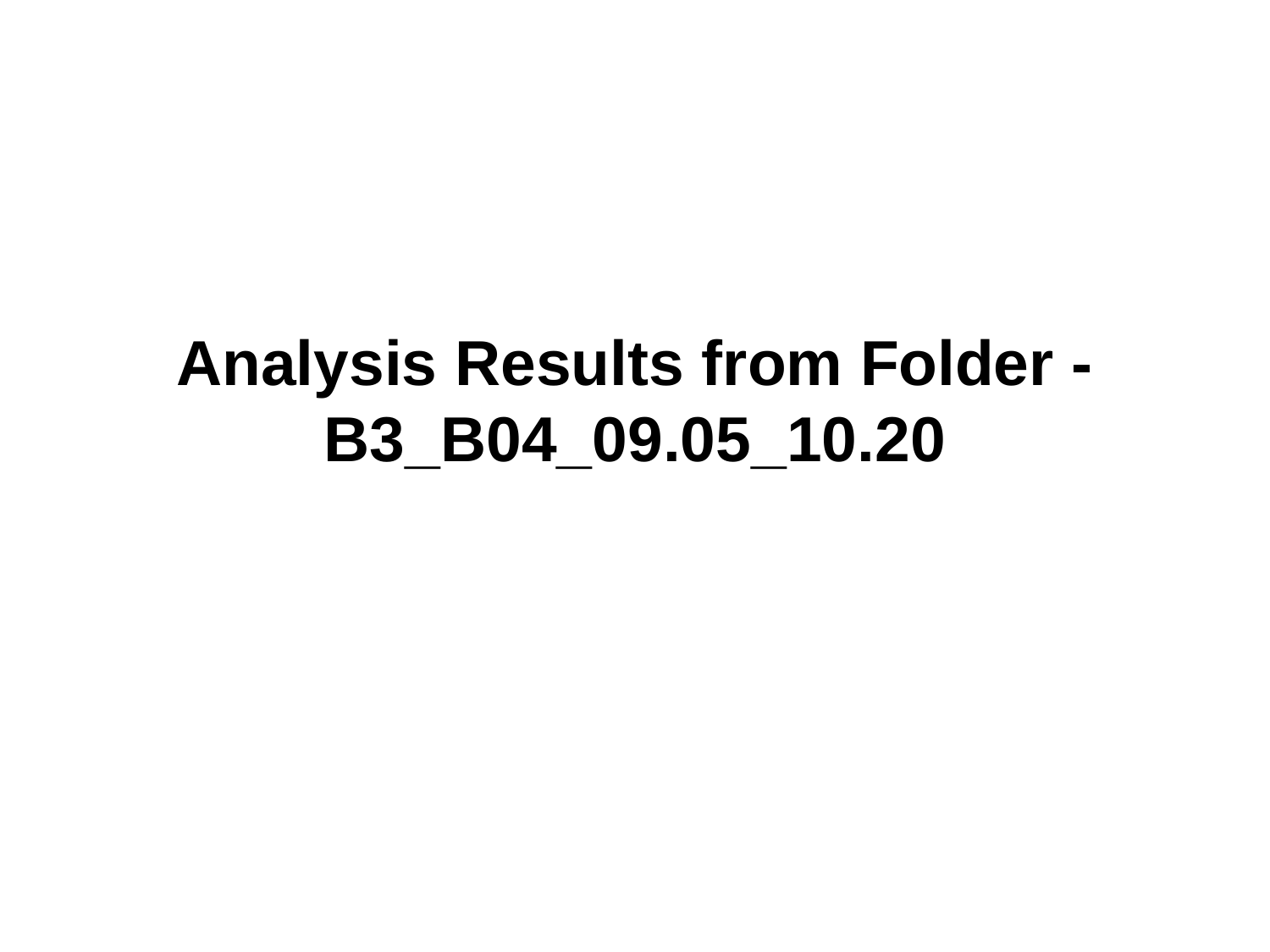

# Analysis Results from Folder - B3_B04_09.05_10.20